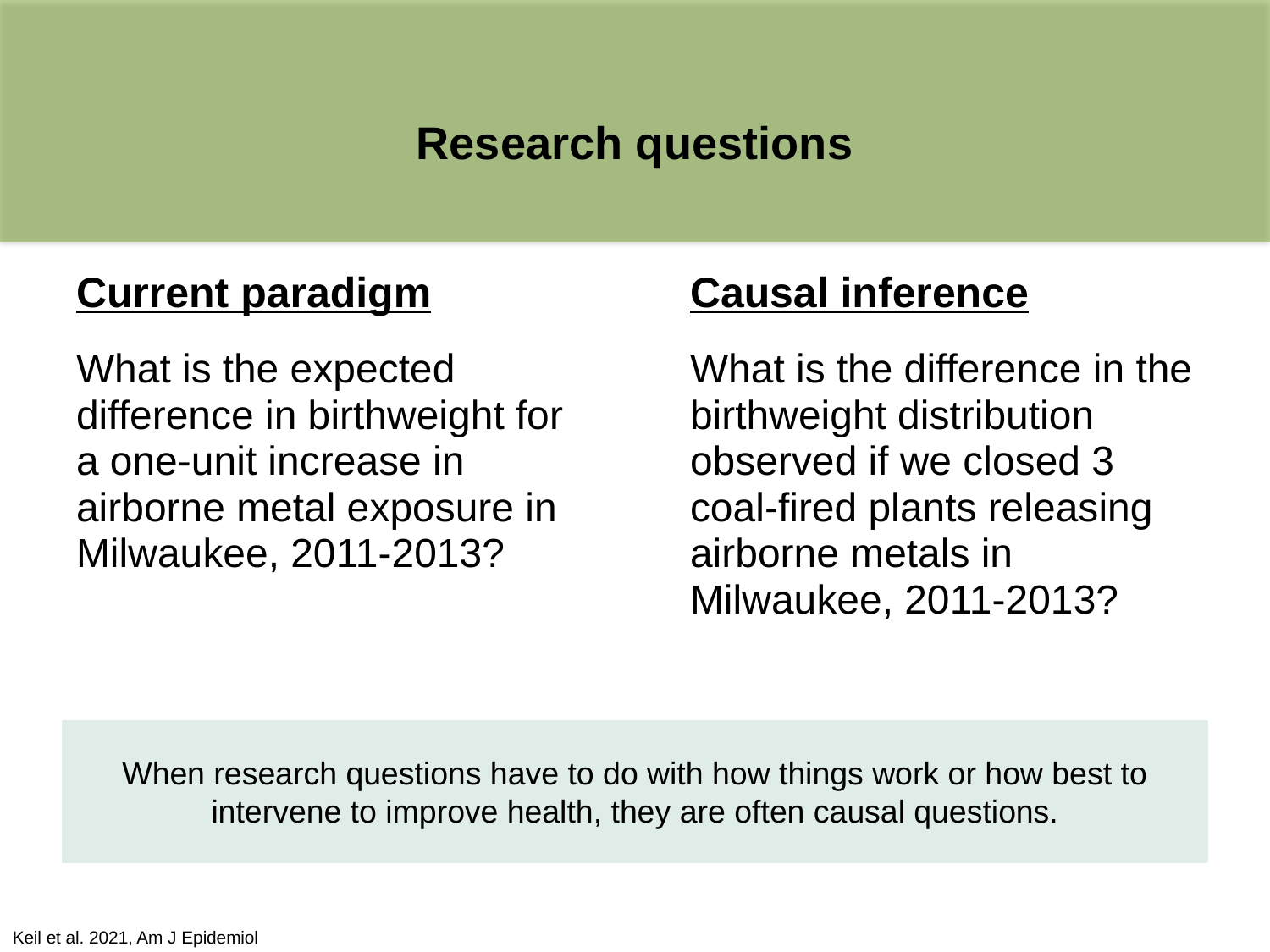

# Research questions
Current paradigm
What is the expected difference in birthweight for a one-unit increase in airborne metal exposure in Milwaukee, 2011-2013?
Causal inference
What is the difference in the birthweight distribution observed if we closed 3 coal-fired plants releasing airborne metals in Milwaukee, 2011-2013?
When research questions have to do with how things work or how best to intervene to improve health, they are often causal questions.
Keil et al. 2021, Am J Epidemiol